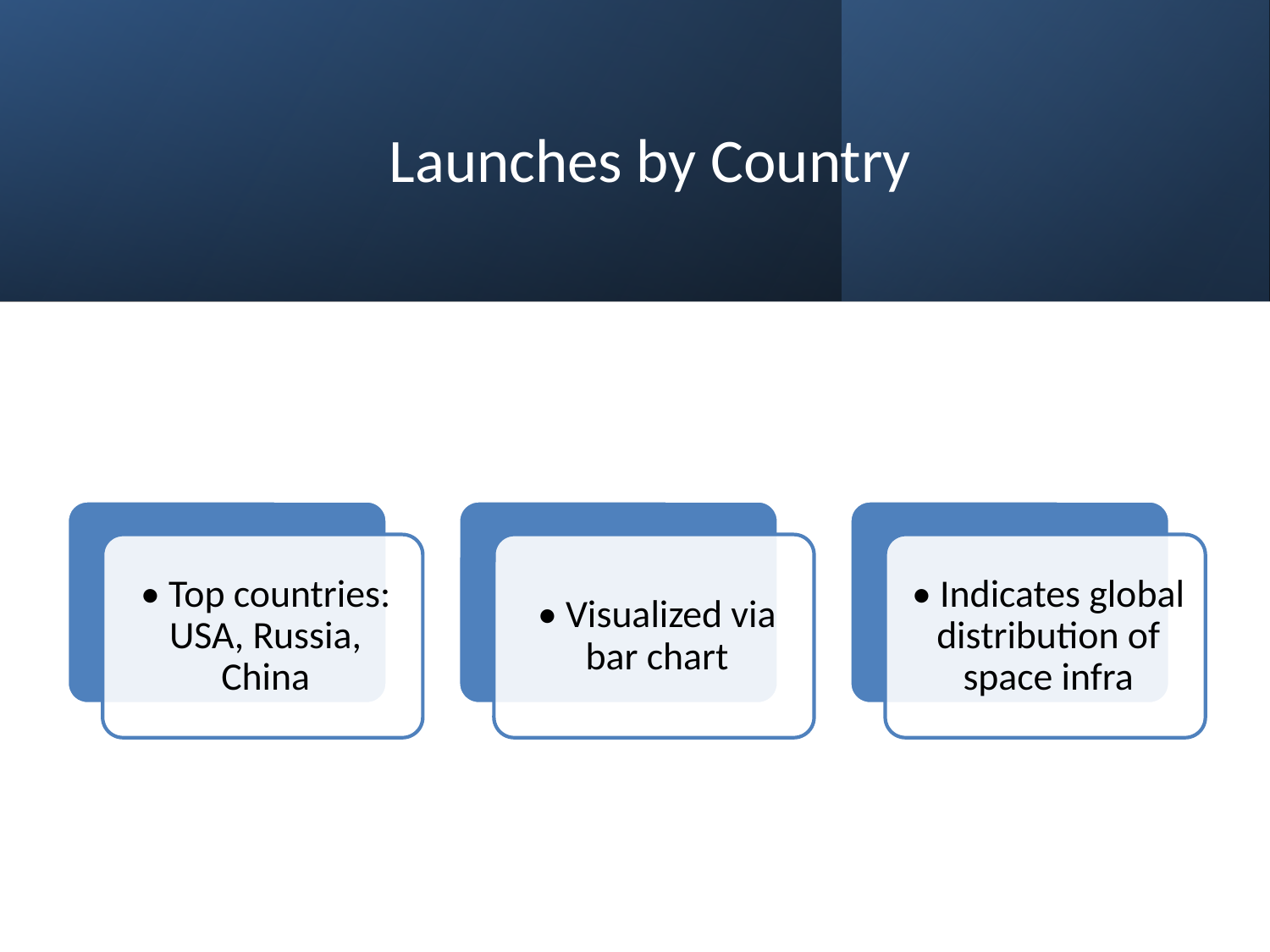

# Launches by Country
• Top countries: USA, Russia, China
• Visualized via bar chart
• Indicates global distribution of space infra